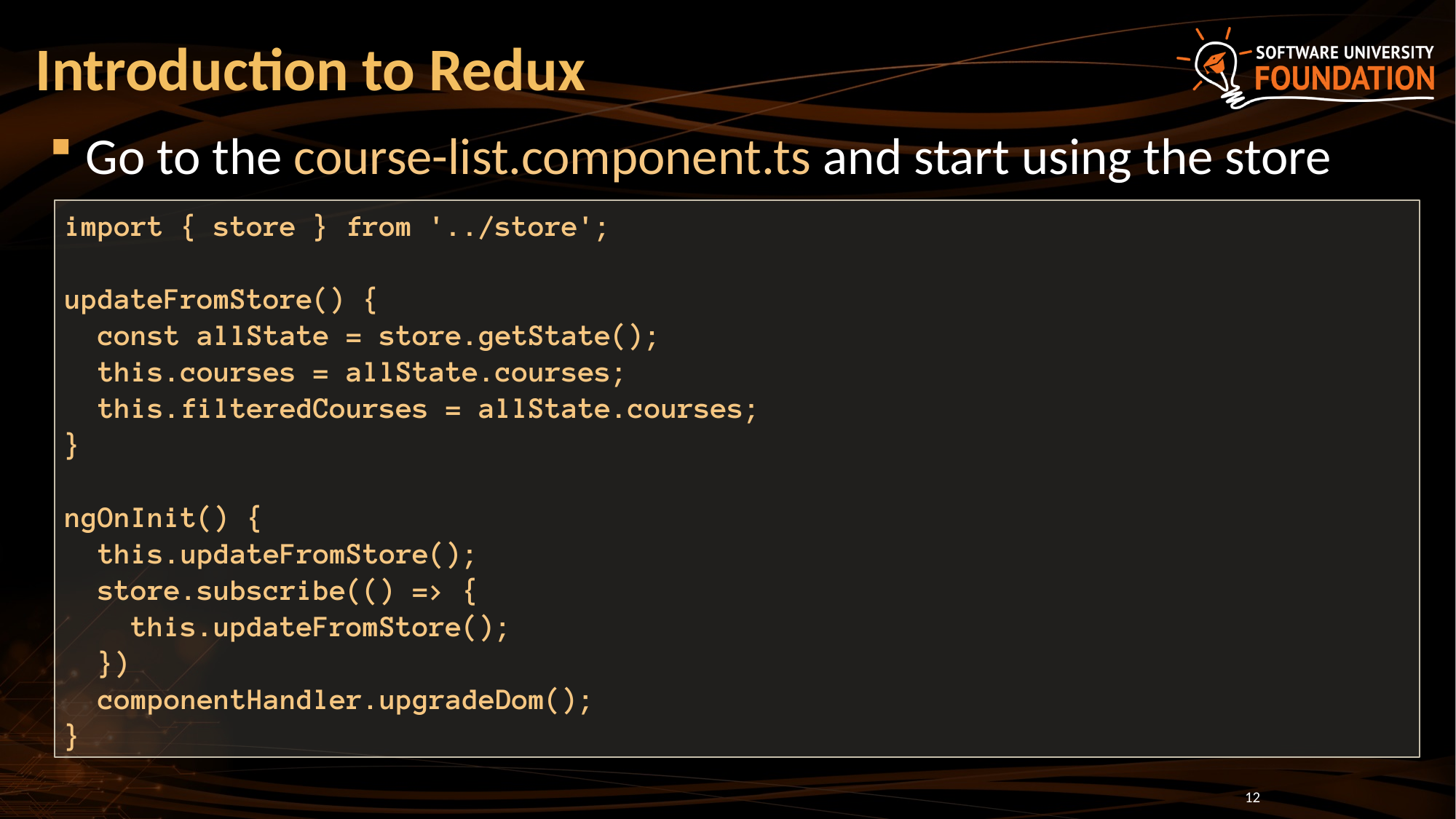

# Introduction to Redux
Go to the course-list.component.ts and start using the store

import { store } from '../store';

updateFromStore() {
  const allState = store.getState();
  this.courses = allState.courses;
  this.filteredCourses = allState.courses;
}

ngOnInit() {
  this.updateFromStore();
  store.subscribe(() => {
    this.updateFromStore();
  })
  componentHandler.upgradeDom();
}
12